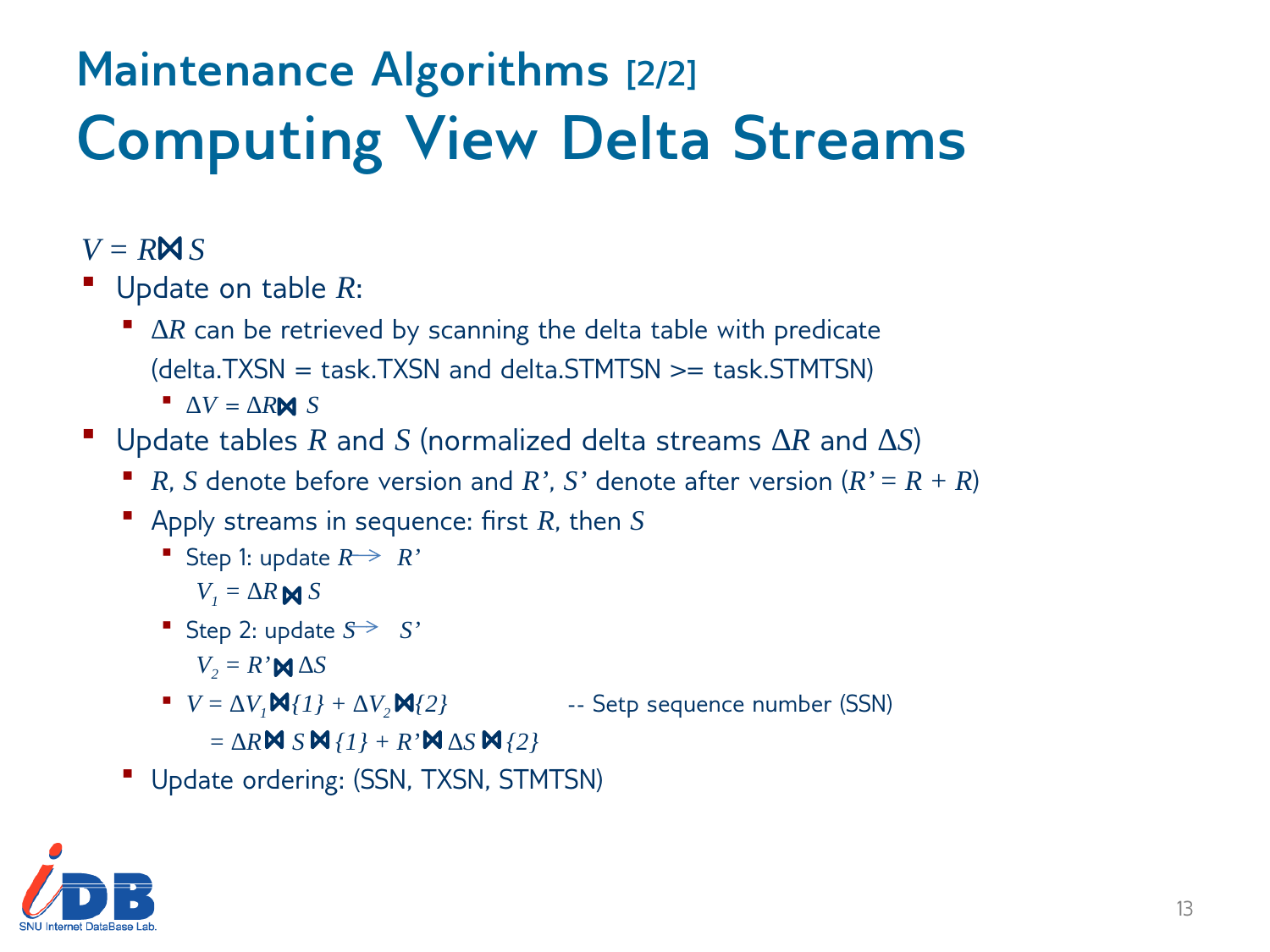

# Maintenance Algorithms [2/2] Computing View Delta Streams
V = R    S
Update on table R:
∆R can be retrieved by scanning the delta table with predicate
	(delta.TXSN = task.TXSN and delta.STMTSN >= task.STMTSN)
∆V = ∆R    S
Update tables R and S (normalized delta streams ∆R and ∆S)
R, S denote before version and R’, S’ denote after version (R’ = R + R)
Apply streams in sequence: first R, then S
Step 1: update R      R’
V1 = ∆R     S
Step 2: update S      S’
V2 = R’     ∆S
V = ∆V1    {1} + ∆V2    {2}	-- Setp sequence number (SSN)
  = ∆R     S     {1} + R’     ∆S     {2}
Update ordering: (SSN, TXSN, STMTSN)

13